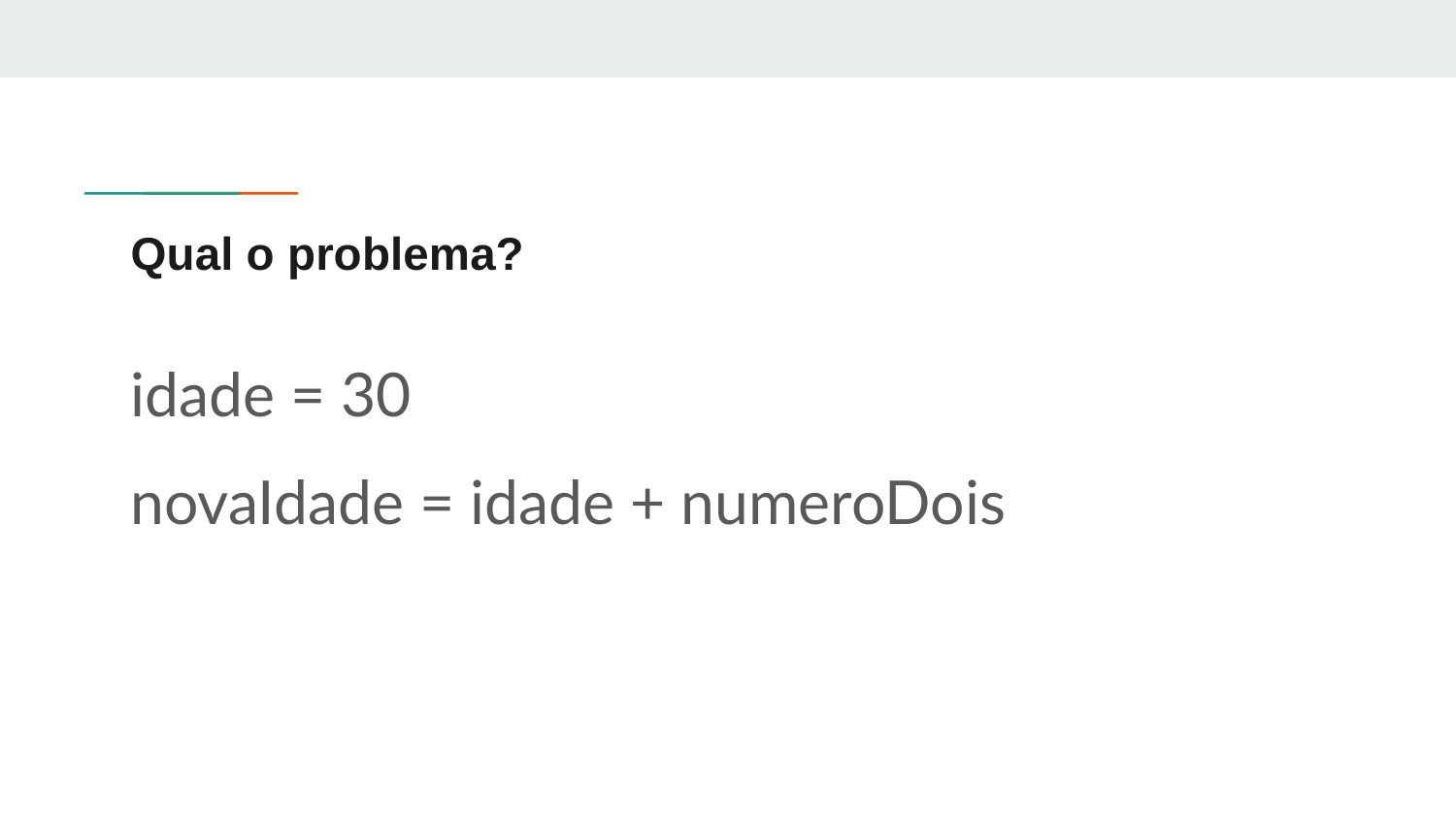

# Qual o problema?
idade = 30
novaIdade = idade + numeroDois